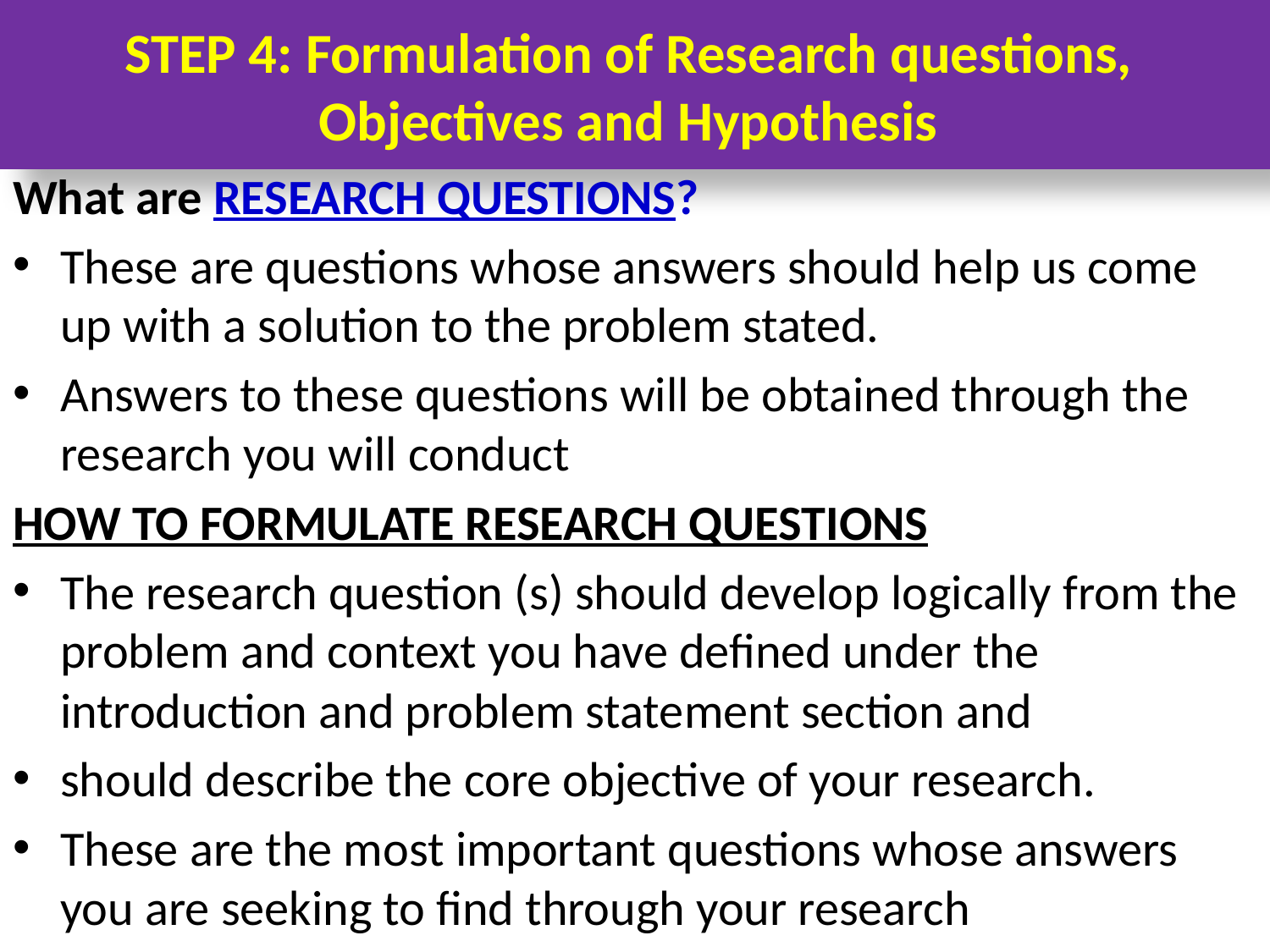

# STEP 4: Formulation of Research questions,  Objectives and Hypothesis
What are RESEARCH QUESTIONS?
These are questions whose answers should help us come up with a solution to the problem stated.
Answers to these questions will be obtained through the research you will conduct
HOW TO FORMULATE RESEARCH QUESTIONS
The research question (s) should develop logically from the problem and context you have defined under the introduction and problem statement section and
should describe the core objective of your research.
These are the most important questions whose answers you are seeking to find through your research